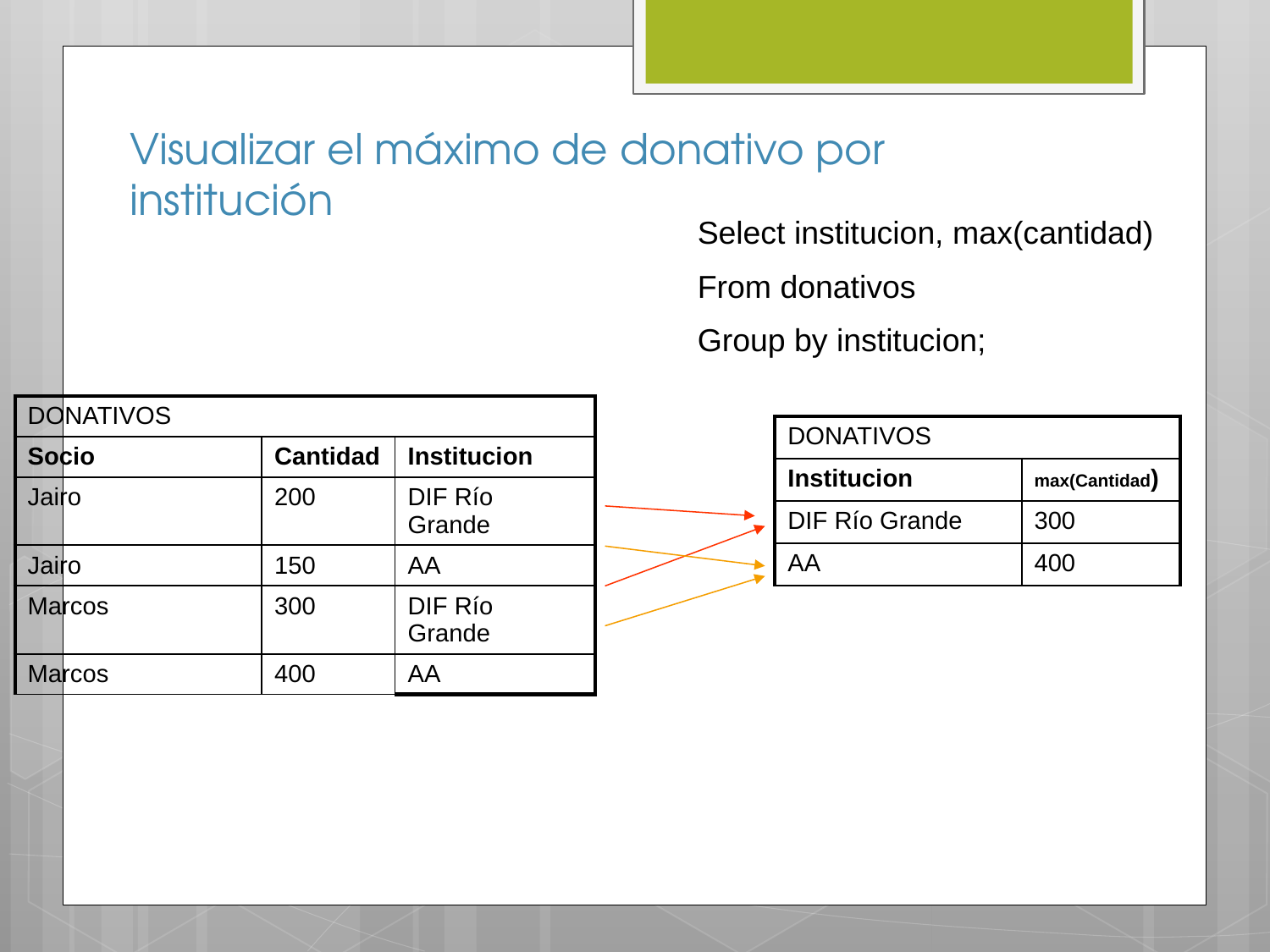

# Visualizar el máximo de donativo por institución
Select institucion, max(cantidad)
From donativos
Group by institucion;
| DONATIVOS |  |  |
| --- | --- | --- |
| Socio | Cantidad | Institucion |
| Jairo | 200 | DIF Río Grande |
| Jairo | 150 | AA |
| Marcos | 300 | DIF Río Grande |
| Marcos | 400 | AA |
| DONATIVOS |  |
| --- | --- |
| Institucion | max(Cantidad) |
| DIF Río Grande | 300 |
| AA | 400 |